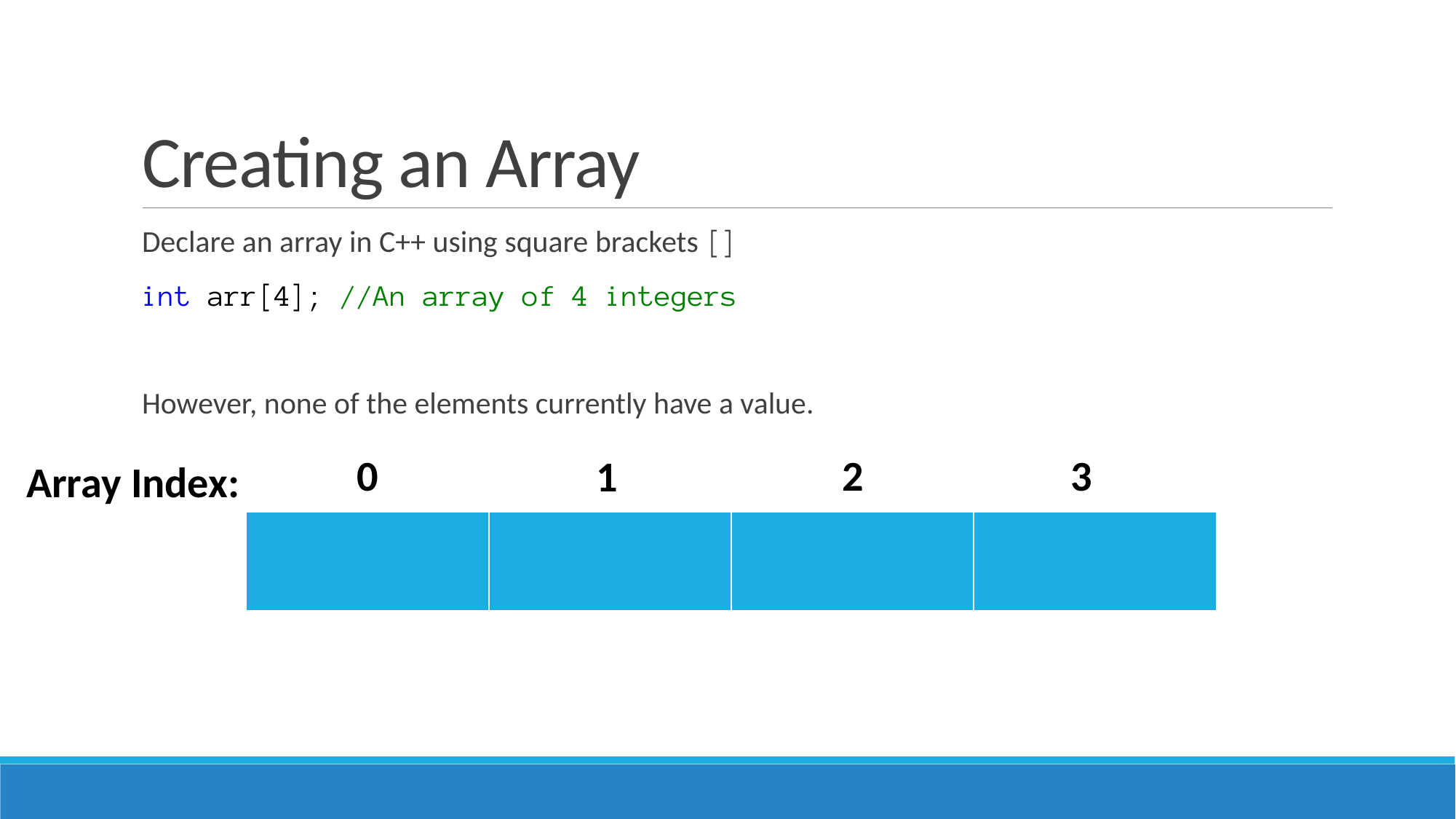

# Creating an Array
Declare an array in C++ using square brackets []
int arr[4]; //An array of 4 integers

However, none of the elements currently have a value.

0
2
3
1
Array Index:
|  |  |  |  |
| --- | --- | --- | --- |